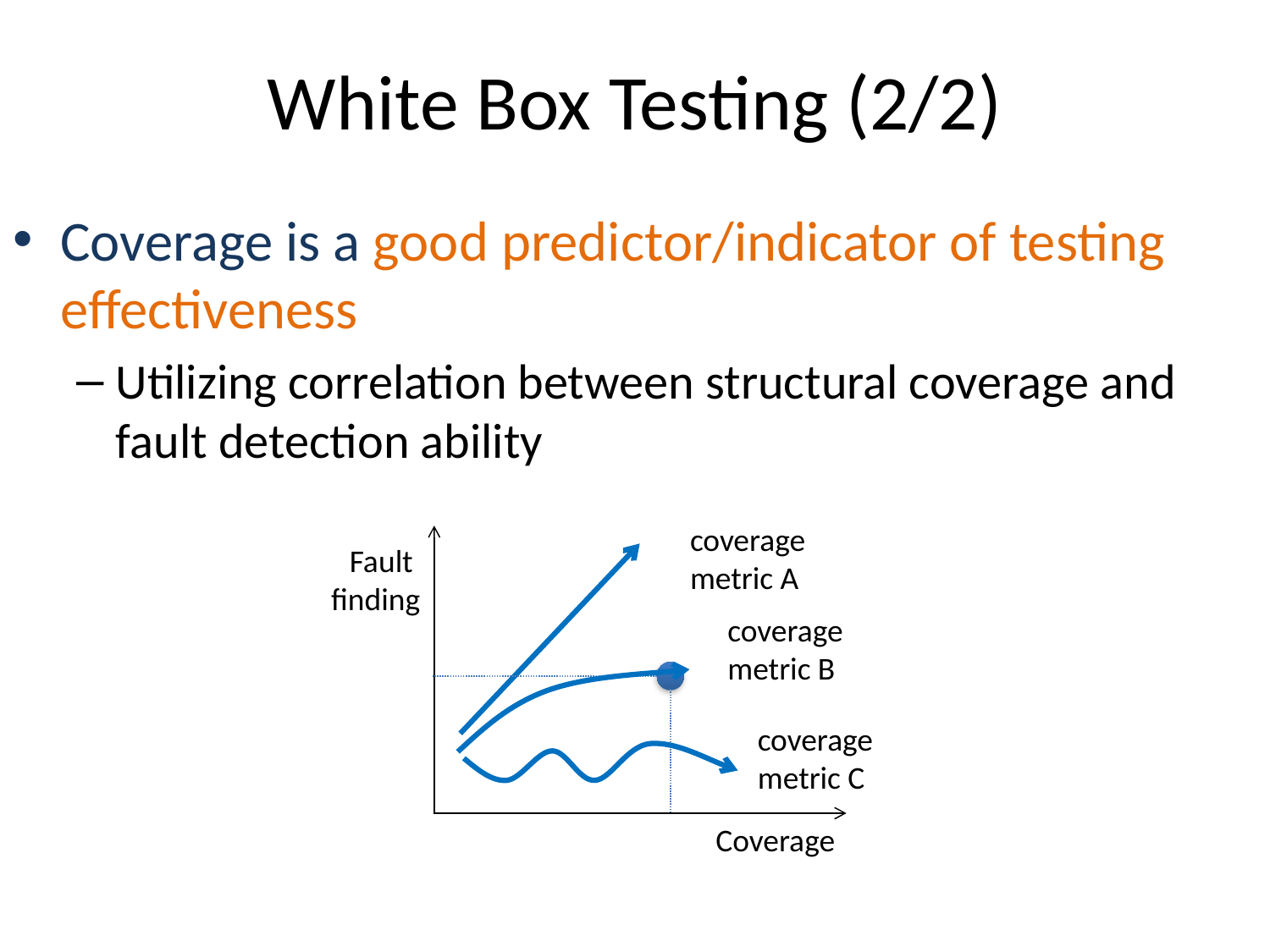

# White Box Testing (2/2)
Coverage is a good predictor/indicator of testing effectiveness
Utilizing correlation between structural coverage and fault detection ability
coverage
metric A
Fault
finding
coverage
metric B

coverage
metric C

Coverage